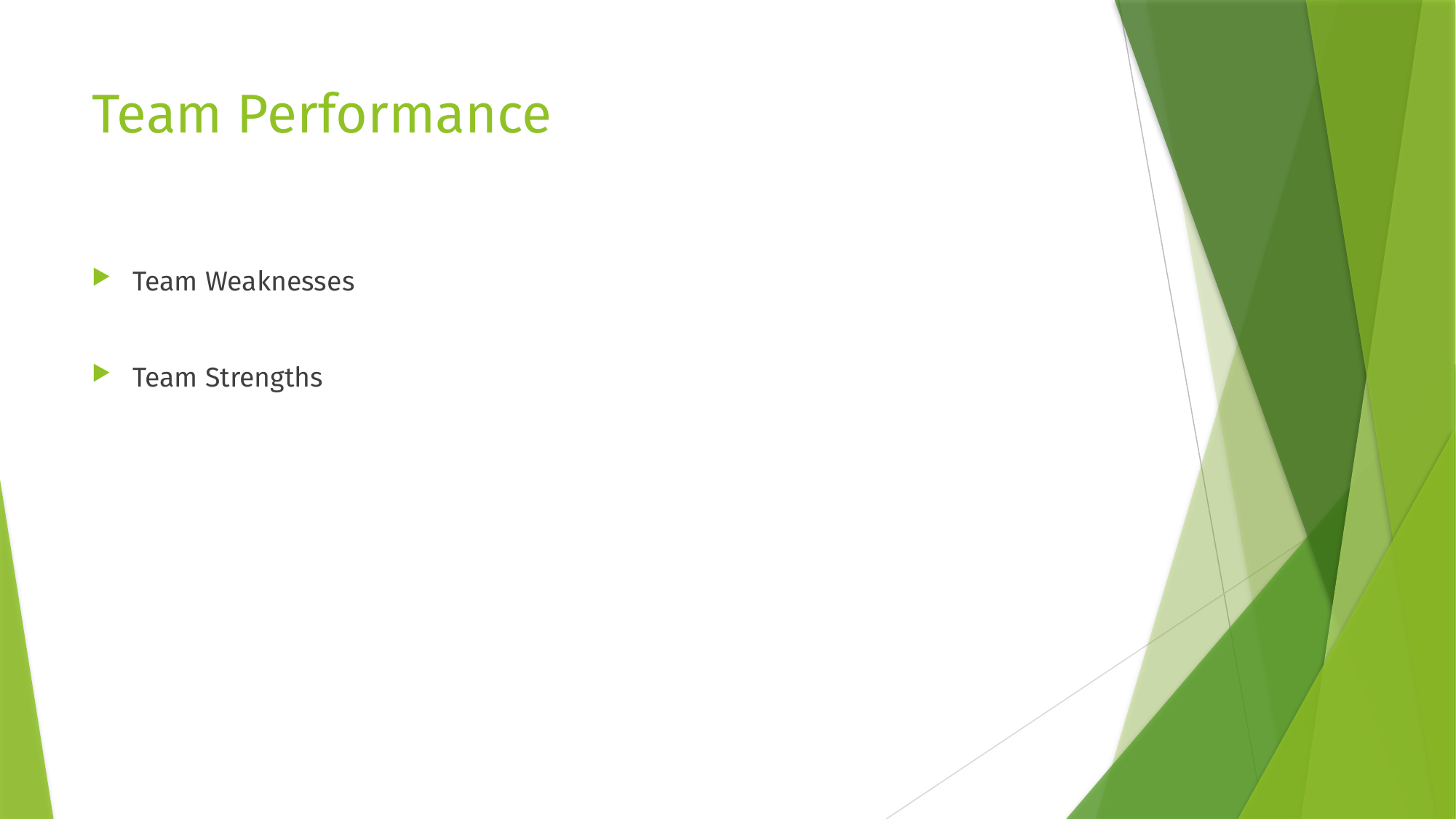

# Team Performance
Team Weaknesses

Team Strengths